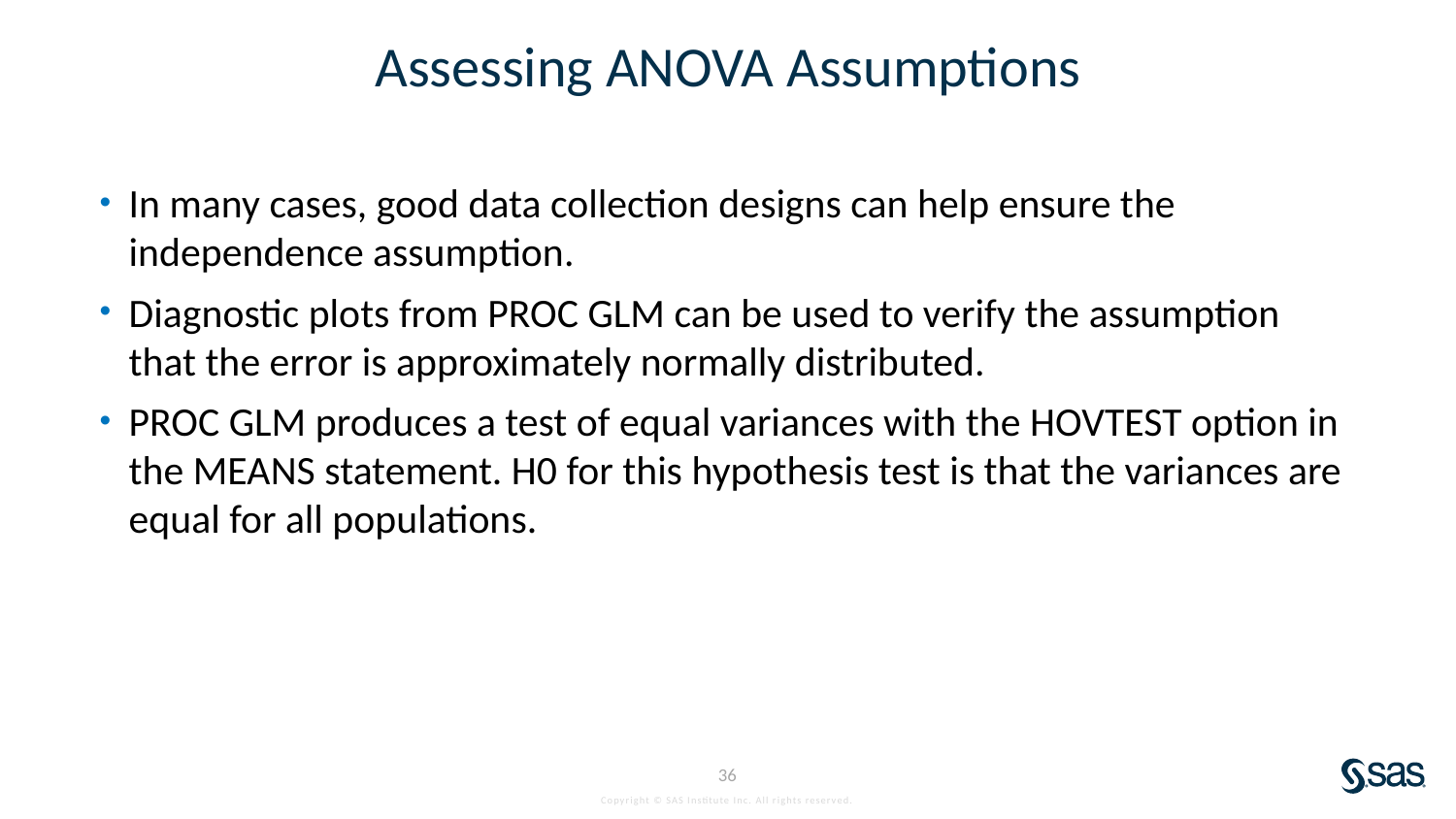

# Assessing ANOVA Assumptions
In many cases, good data collection designs can help ensure the independence assumption.
Diagnostic plots from PROC GLM can be used to verify the assumption that the error is approximately normally distributed.
PROC GLM produces a test of equal variances with the HOVTEST option in the MEANS statement. H0 for this hypothesis test is that the variances are equal for all populations.